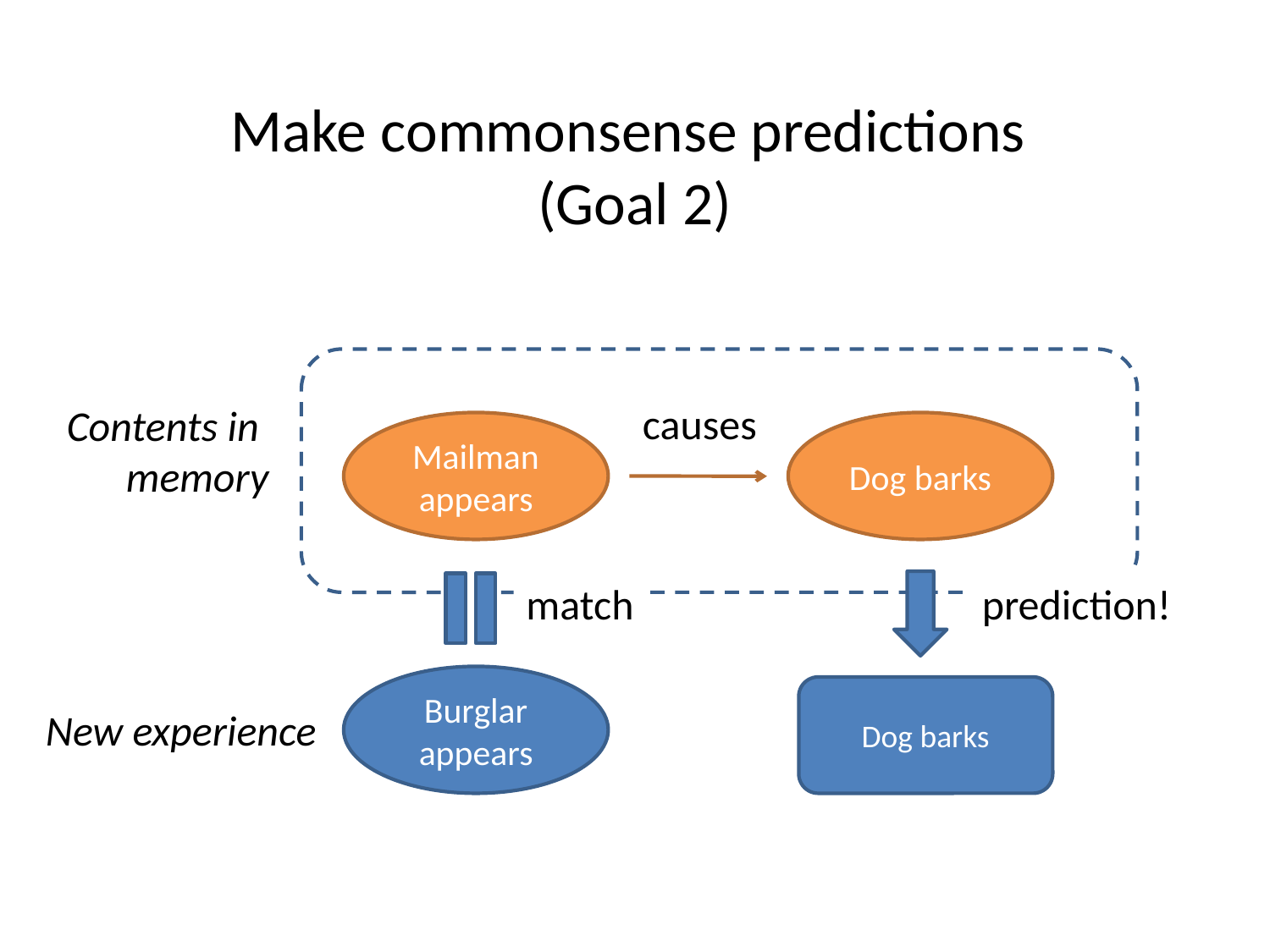

# Make commonsense predictions (Goal 2)

causes
Contents in
memory
Mailman appears
Dog barks

match

prediction!
Burglar
appears
Dog barks
New experience